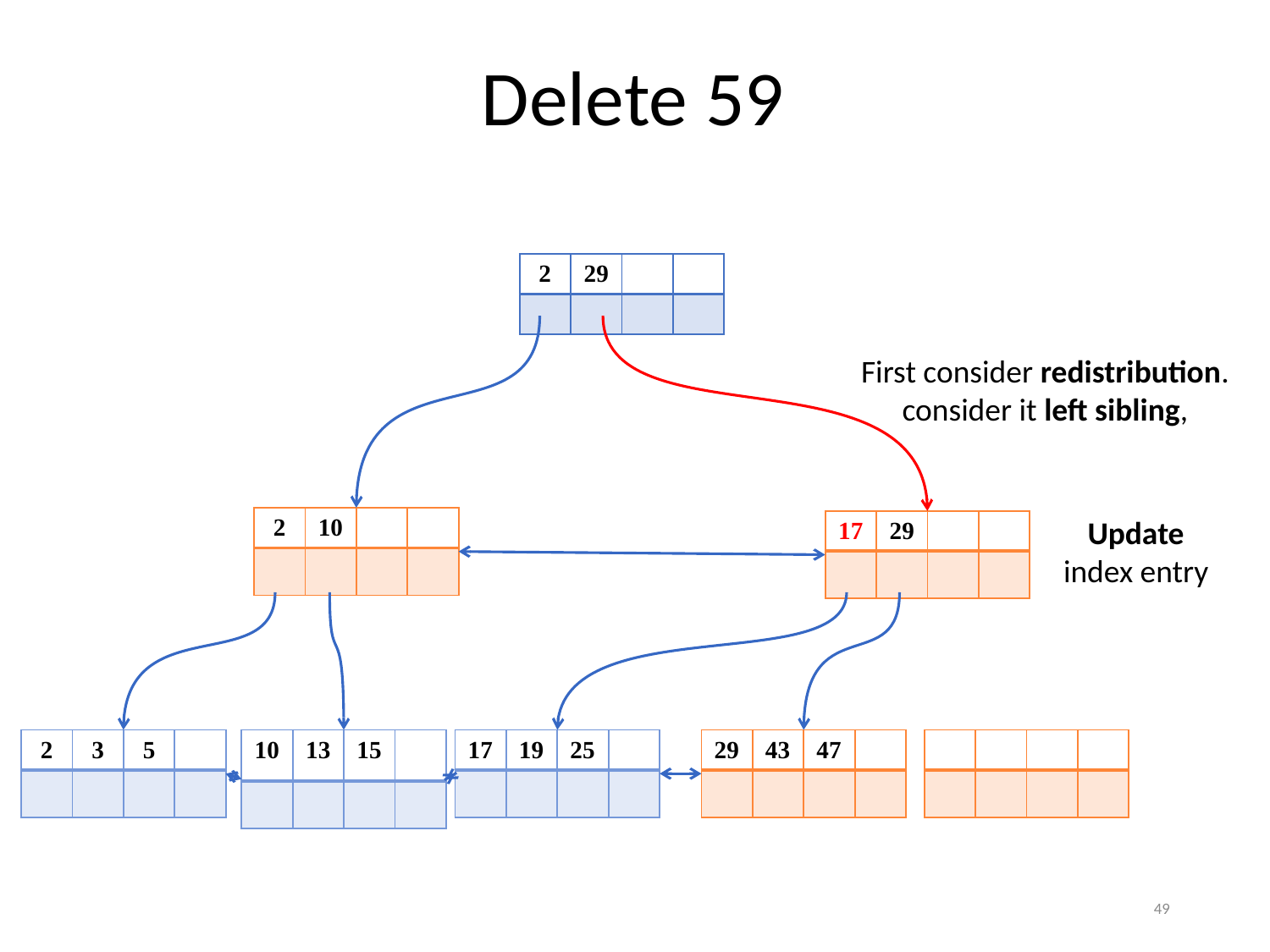

# Delete 59
| 2 | 29 |  |  |
| --- | --- | --- | --- |
|  |  |  |  |
First consider redistribution.
consider it left sibling,
Update index entry
| 2 | 10 |  |  |
| --- | --- | --- | --- |
|  |  |  |  |
| 17 | 29 |  |  |
| --- | --- | --- | --- |
|  |  |  |  |
| 2 | 3 | 5 |  |
| --- | --- | --- | --- |
|  |  |  |  |
| 10 | 13 | 15 |  |
| --- | --- | --- | --- |
|  |  |  |  |
| 17 | 19 | 25 |  |
| --- | --- | --- | --- |
|  |  |  |  |
| 29 | 43 | 47 |  |
| --- | --- | --- | --- |
|  |  |  |  |
|  |  |  |  |
| --- | --- | --- | --- |
|  |  |  |  |
49